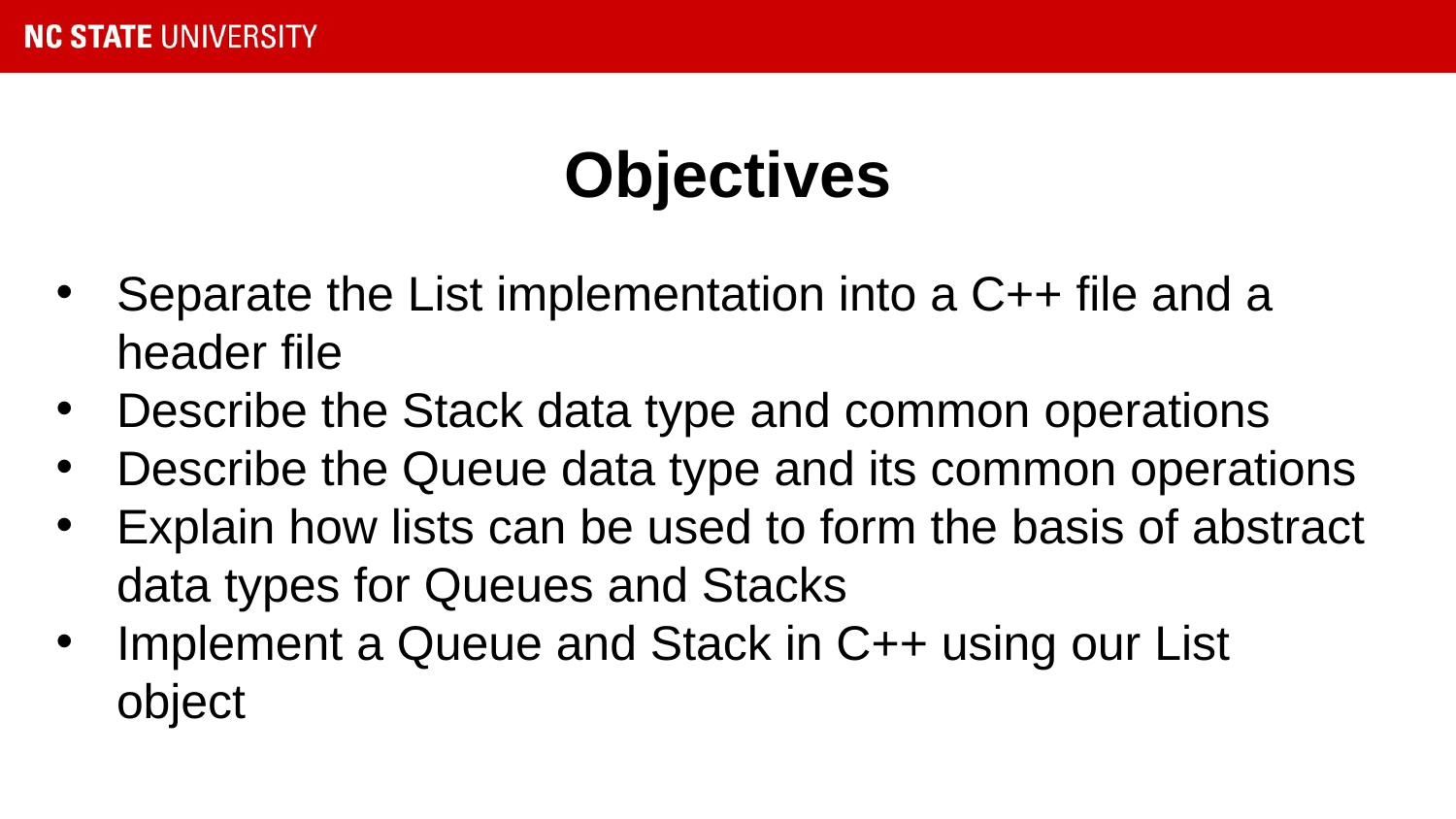

# Objectives
Separate the List implementation into a C++ file and a header file
Describe the Stack data type and common operations
Describe the Queue data type and its common operations
Explain how lists can be used to form the basis of abstract data types for Queues and Stacks
Implement a Queue and Stack in C++ using our List object